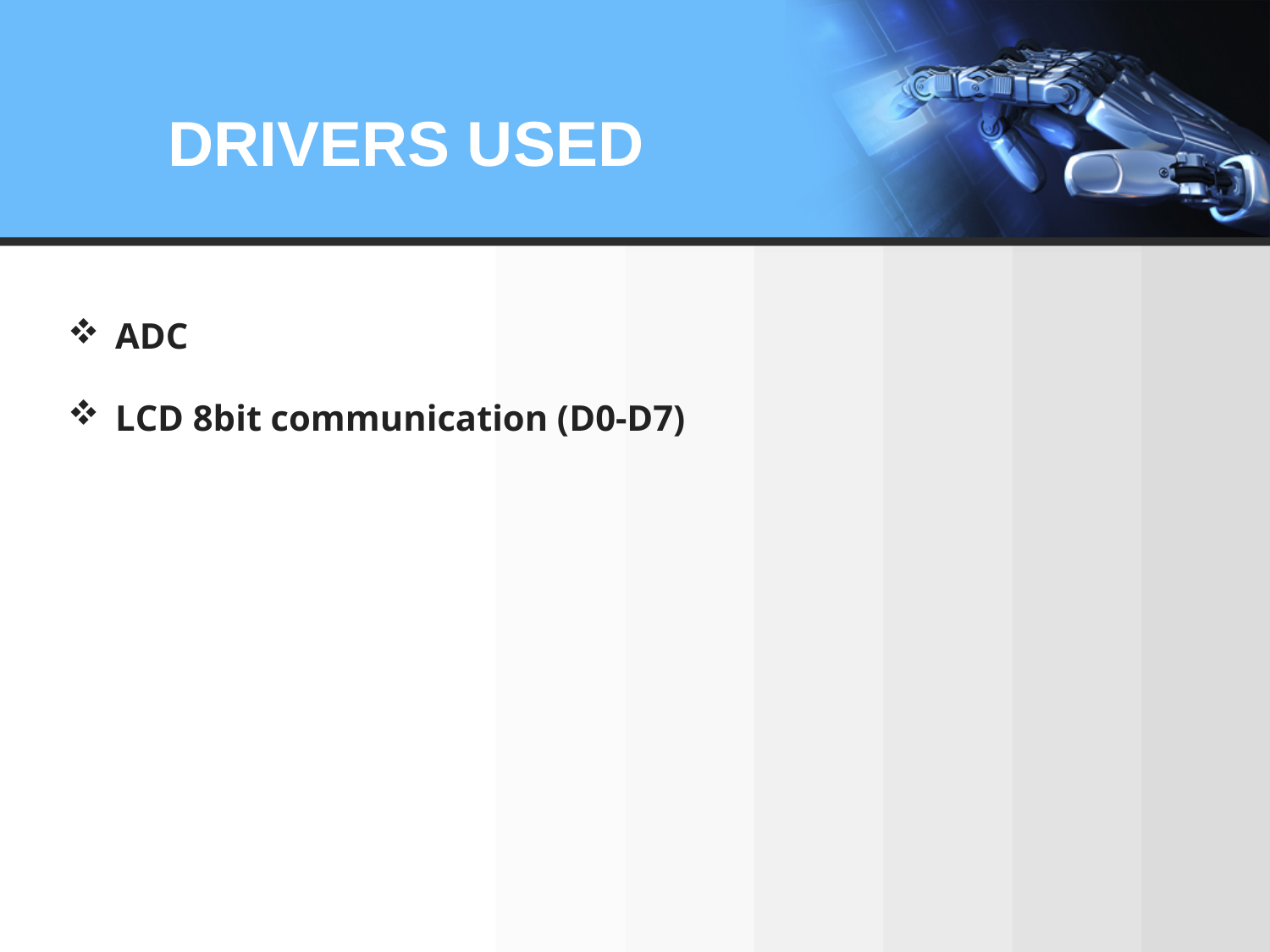

# DRIVERS USED
ADC

LCD 8bit communication (D0-D7)